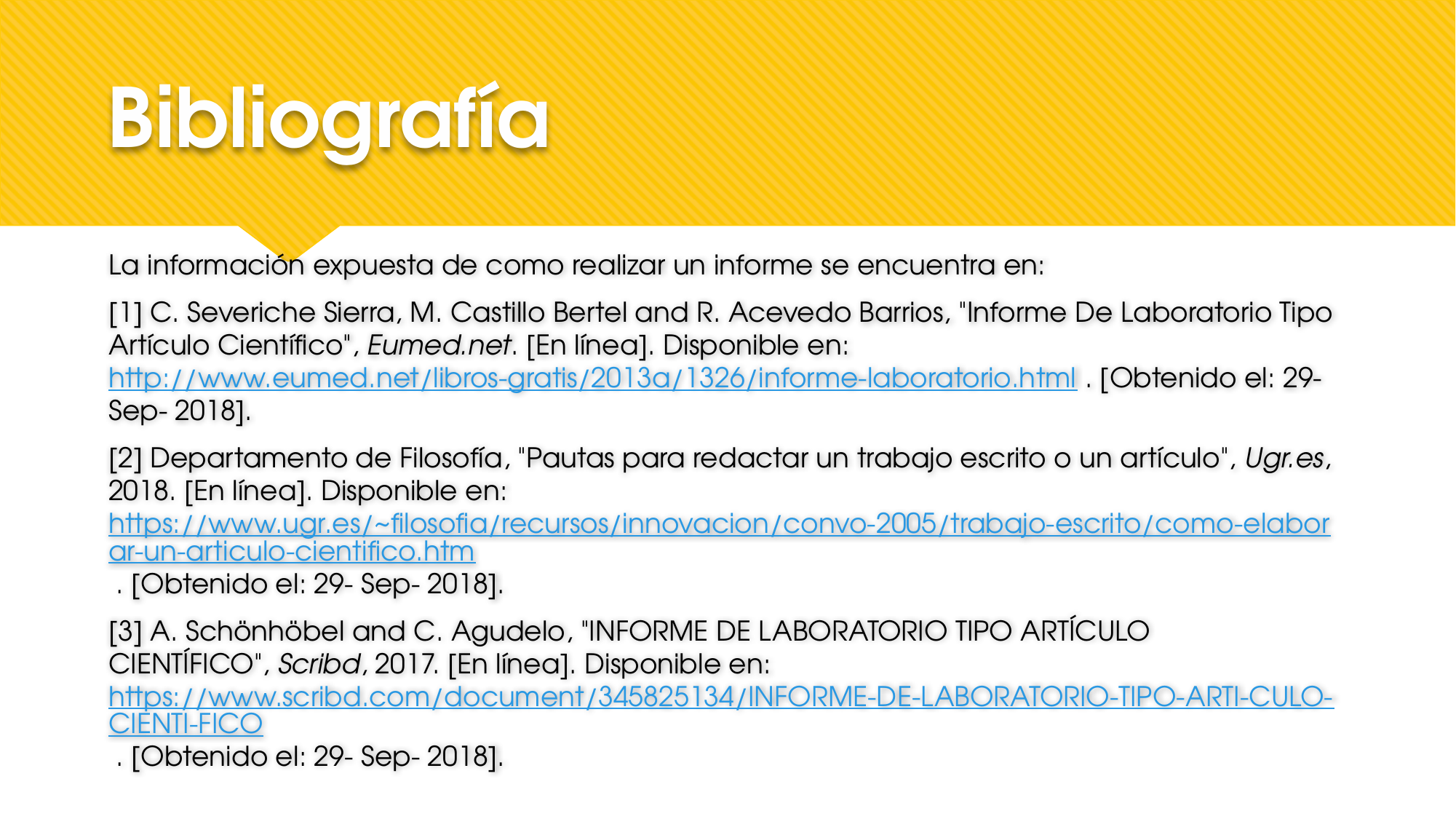

# Bibliografía
La información expuesta de como realizar un informe se encuentra en:
[1] C. Severiche Sierra, M. Castillo Bertel and R. Acevedo Barrios, "Informe De Laboratorio Tipo Artículo Científico", Eumed.net. [En línea]. Disponible en: http://www.eumed.net/libros-gratis/2013a/1326/informe-laboratorio.html . [Obtenido el: 29- Sep- 2018].
[2] Departamento de Filosofía, "Pautas para redactar un trabajo escrito o un artículo", Ugr.es, 2018. [En línea]. Disponible en: https://www.ugr.es/~filosofia/recursos/innovacion/convo-2005/trabajo-escrito/como-elaborar-un-articulo-cientifico.htm . [Obtenido el: 29- Sep- 2018].
[3] A. Schönhöbel and C. Agudelo, "INFORME DE LABORATORIO TIPO ARTÍCULO CIENTÍFICO", Scribd, 2017. [En línea]. Disponible en: https://www.scribd.com/document/345825134/INFORME-DE-LABORATORIO-TIPO-ARTI-CULO-CIENTI-FICO . [Obtenido el: 29- Sep- 2018].